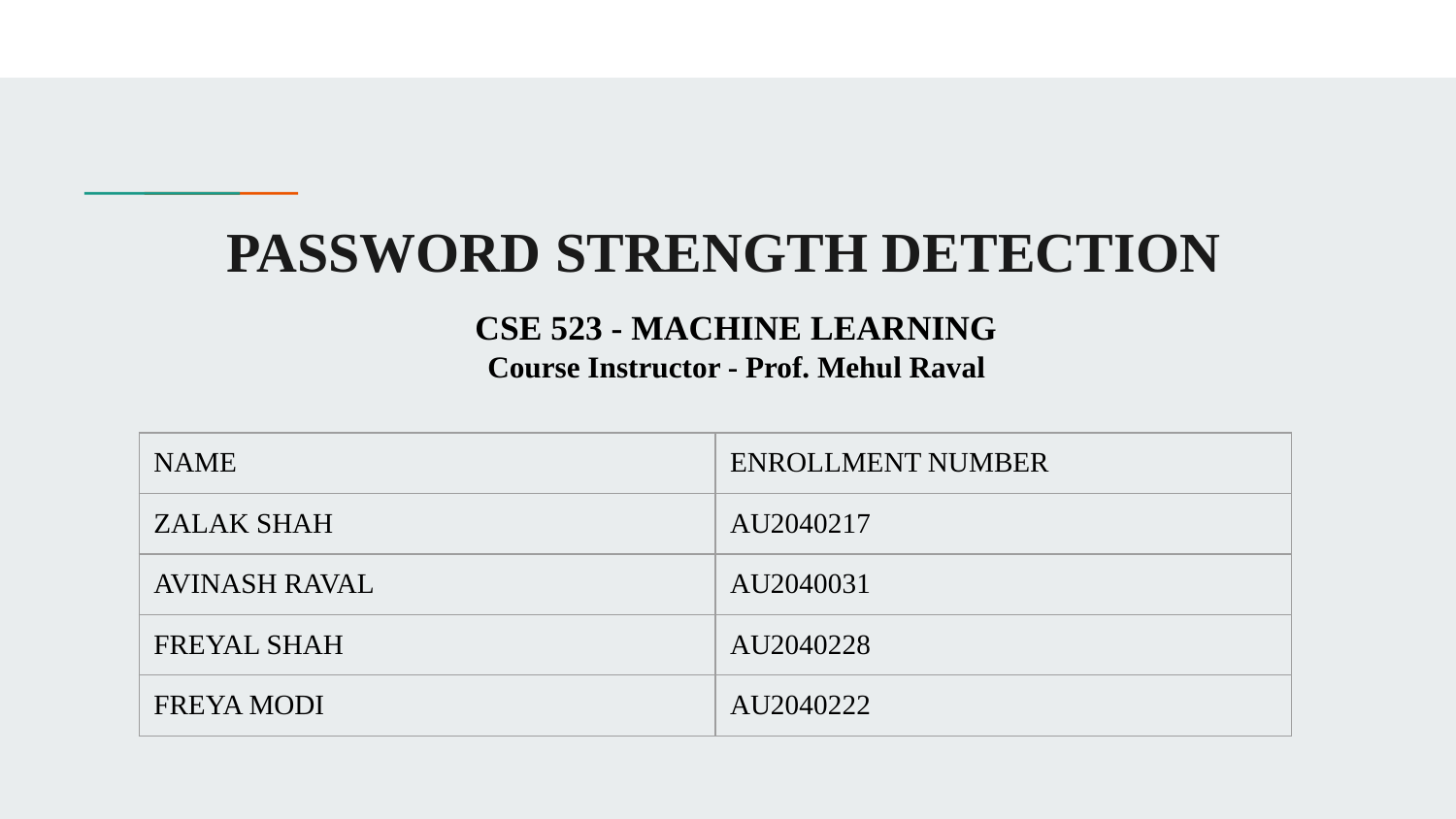

# PASSWORD STRENGTH DETECTION
  CSE 523 - MACHINE LEARNING
    Course Instructor - Prof. Mehul Raval
| NAME | ENROLLMENT NUMBER |
| --- | --- |
| ZALAK SHAH | AU2040217 |
| AVINASH RAVAL | AU2040031 |
| FREYAL SHAH | AU2040228 |
| FREYA MODI | AU2040222 |